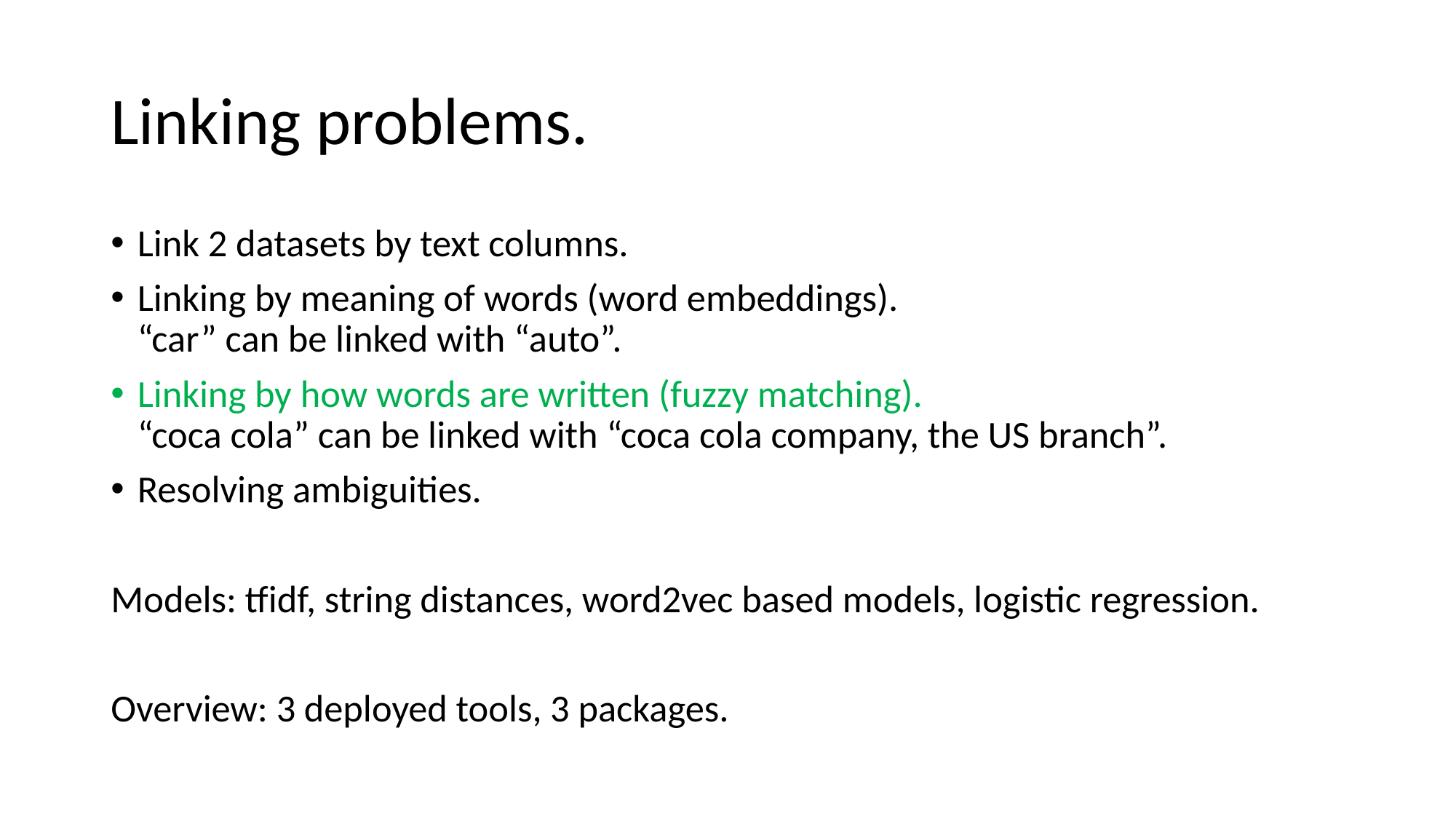

# Linking problems.
Link 2 datasets by text columns.
Linking by meaning of words (word embeddings).
“car” can be linked with “auto”.
Linking by how words are written (fuzzy matching).
“coca cola” can be linked with “coca cola company, the US branch”.
Resolving ambiguities.

Models: tfidf, string distances, word2vec based models, logistic regression.

Overview: 3 deployed tools, 3 packages.